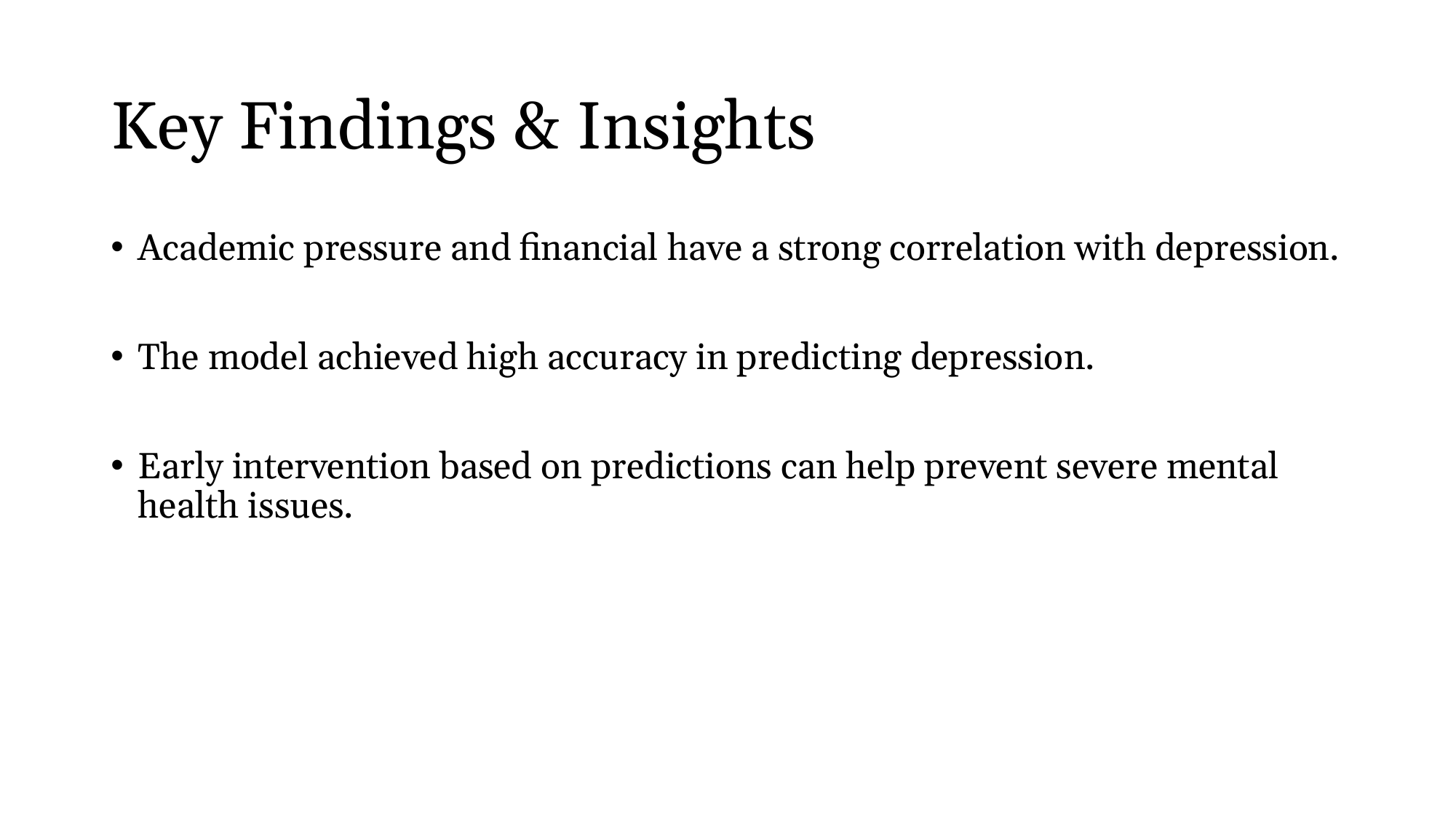

# Key Findings & Insights
Academic pressure and financial have a strong correlation with depression.

The model achieved high accuracy in predicting depression.

Early intervention based on predictions can help prevent severe mental health issues.